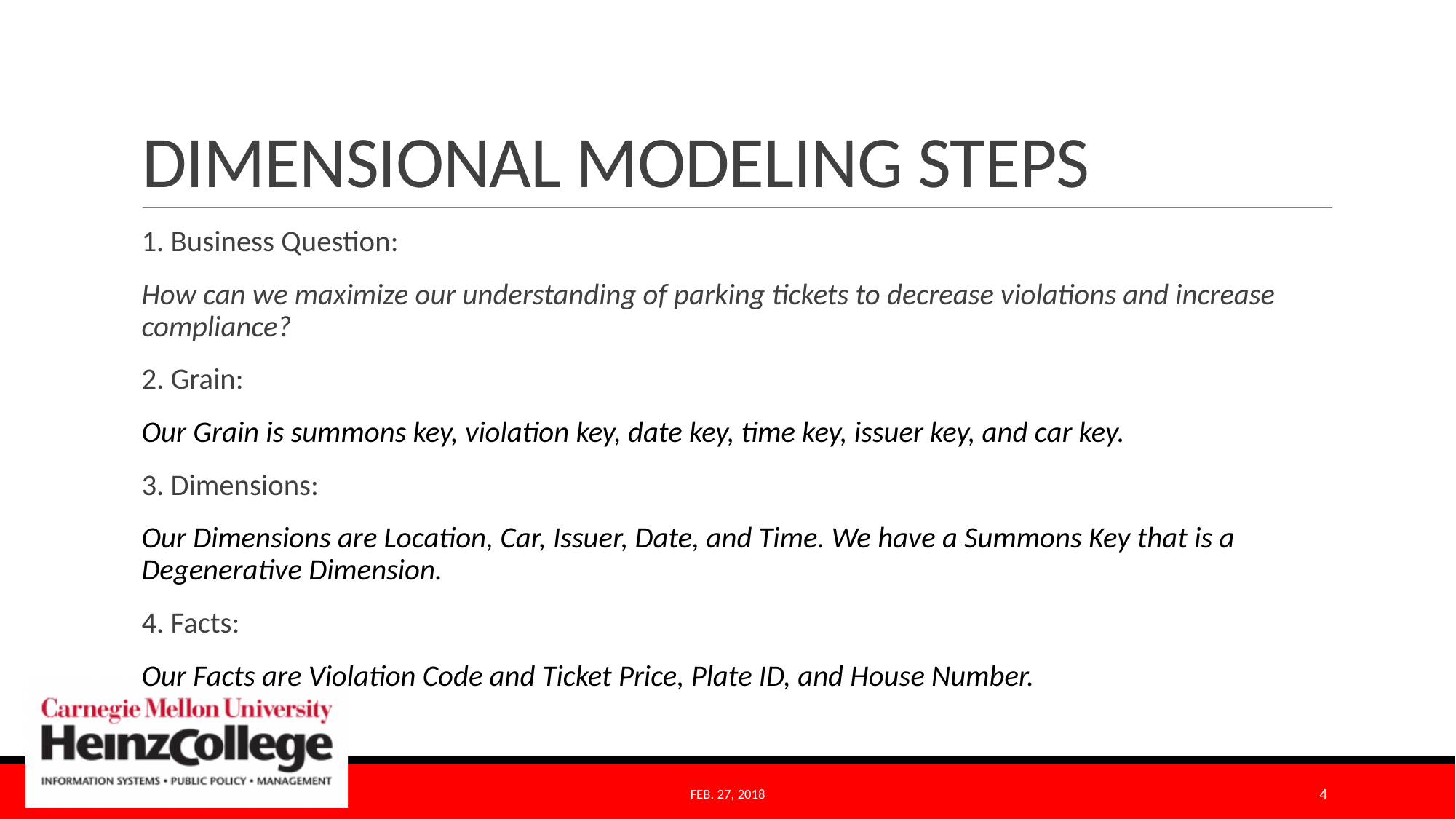

# DIMENSIONAL MODELING STEPS
1. Business Question:
How can we maximize our understanding of parking tickets to decrease violations and increase compliance?
2. Grain:
Our Grain is summons key, violation key, date key, time key, issuer key, and car key.
3. Dimensions:
Our Dimensions are Location, Car, Issuer, Date, and Time. We have a Summons Key that is a Degenerative Dimension.
4. Facts:
Our Facts are Violation Code and Ticket Price, Plate ID, and House Number.
Feb. 27, 2018
4